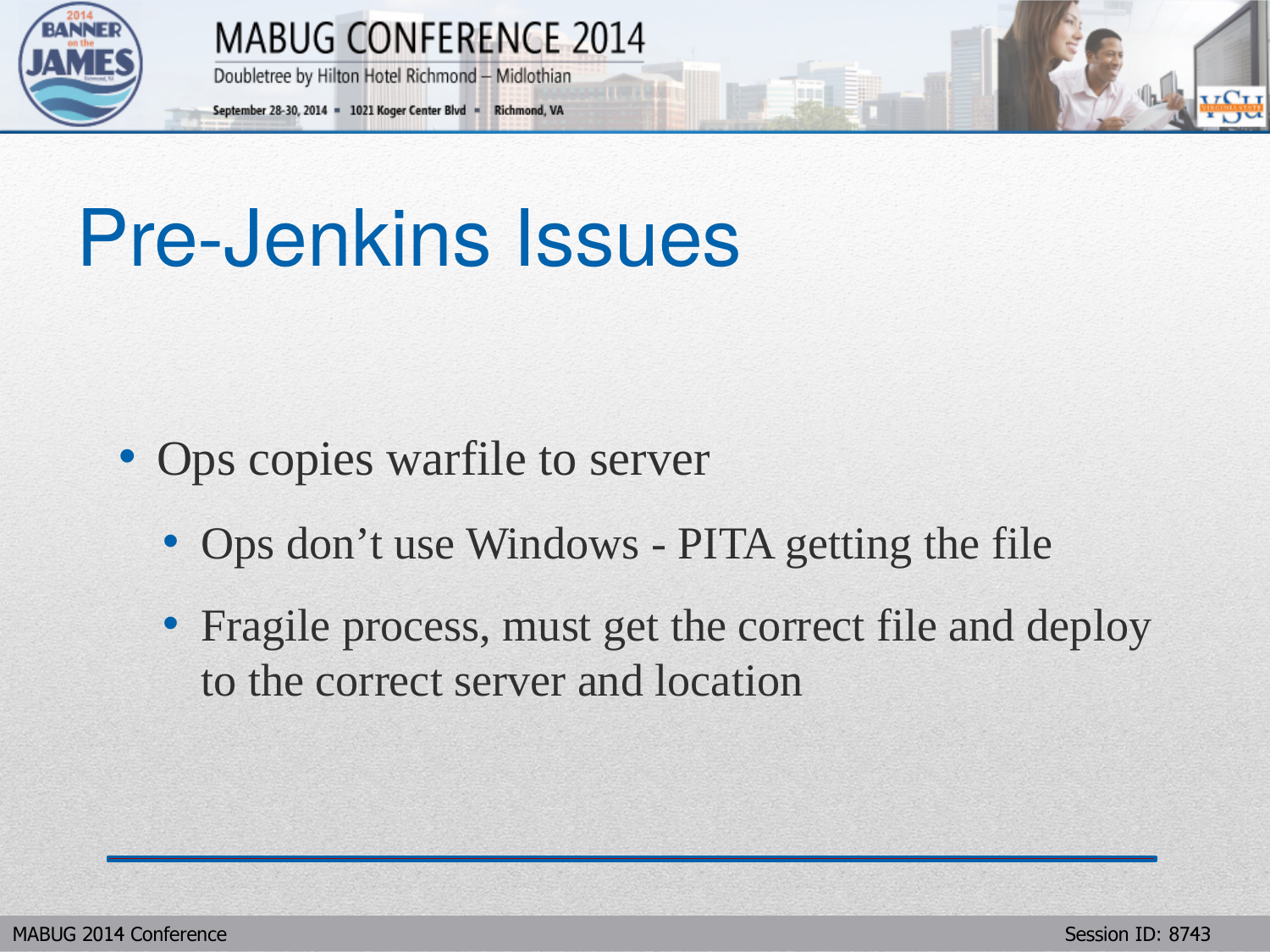

# Pre-Jenkins Issues
Ops copies warfile to server
Ops don’t use Windows - PITA getting the file
Fragile process, must get the correct file and deploy to the correct server and location